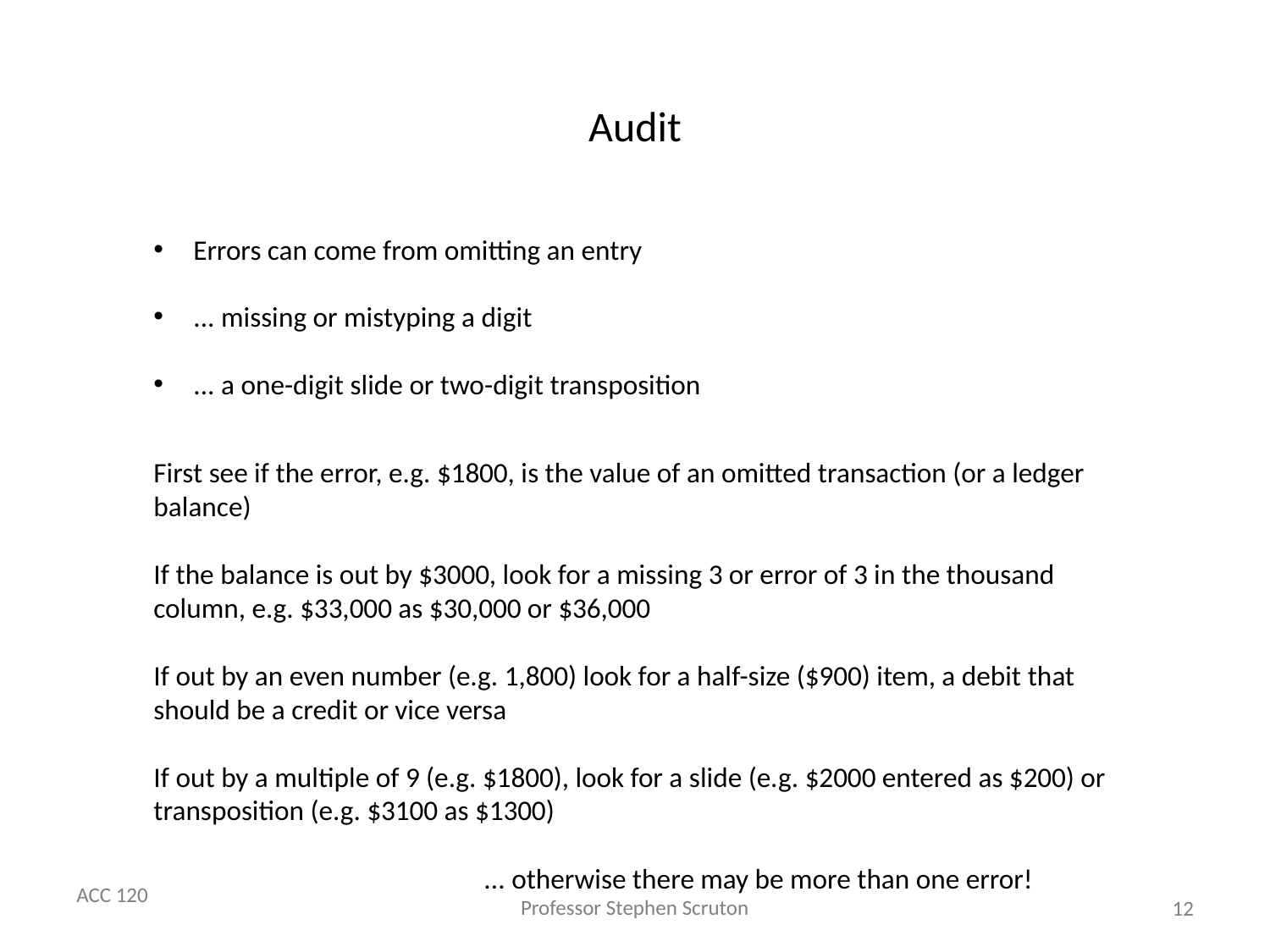

# Audit
Errors can come from omitting an entry
... missing or mistyping a digit
... a one-digit slide or two-digit transposition
First see if the error, e.g. $1800, is the value of an omitted transaction (or a ledger balance)

If the balance is out by $3000, look for a missing 3 or error of 3 in the thousand column, e.g. $33,000 as $30,000 or $36,000

If out by an even number (e.g. 1,800) look for a half-size ($900) item, a debit that should be a credit or vice versa

If out by a multiple of 9 (e.g. $1800), look for a slide (e.g. $2000 entered as $200) or transposition (e.g. $3100 as $1300)

                                                    ... otherwise there may be more than one error!
12